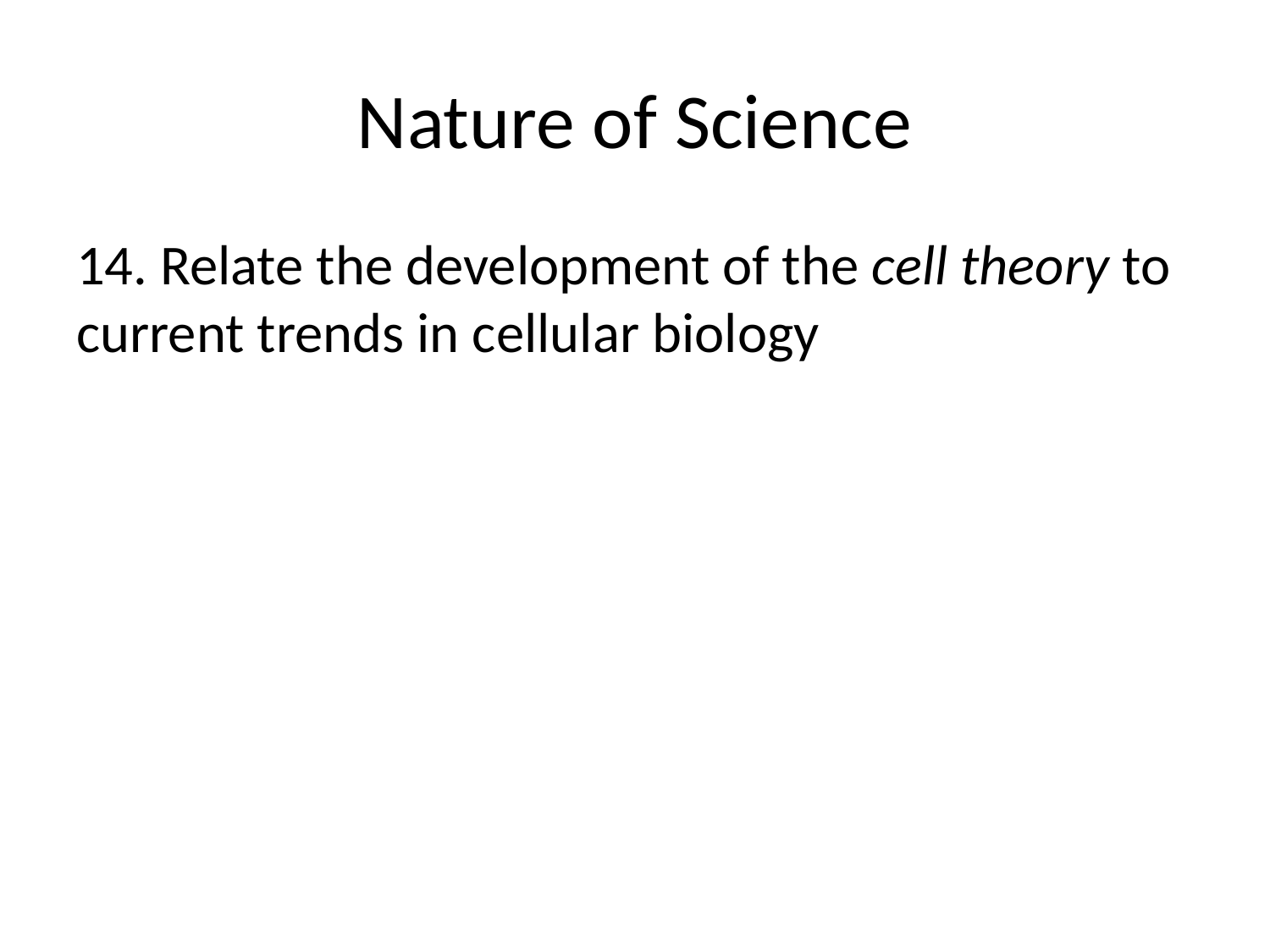

# Nature of Science
14. Relate the development of the cell theory to current trends in cellular biology